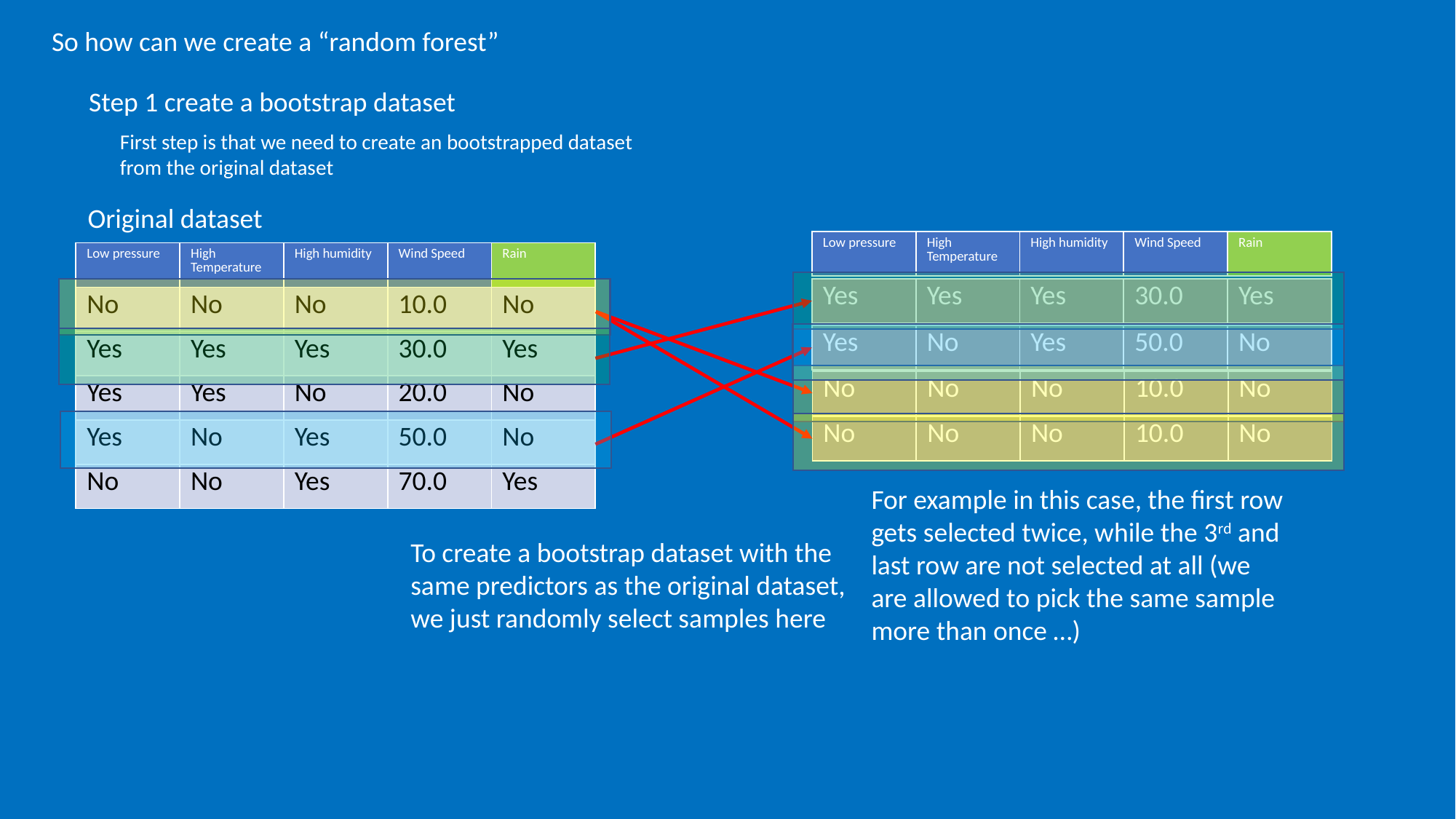

So how can we create a “random forest”
Step 1 create a bootstrap dataset
First step is that we need to create an bootstrapped dataset from the original dataset
Original dataset
| Low pressure | High Temperature | High humidity | Wind Speed | Rain |
| --- | --- | --- | --- | --- |
| Low pressure | High Temperature | High humidity | Wind Speed | Rain |
| --- | --- | --- | --- | --- |
| No | No | No | 10.0 | No |
| Yes | Yes | Yes | 30.0 | Yes |
| Yes | Yes | No | 20.0 | No |
| Yes | No | Yes | 50.0 | No |
| No | No | Yes | 70.0 | Yes |

| Yes | Yes | Yes | 30.0 | Yes |
| --- | --- | --- | --- | --- |

| Yes | No | Yes | 50.0 | No |
| --- | --- | --- | --- | --- |

| No | No | No | 10.0 | No |
| --- | --- | --- | --- | --- |

| No | No | No | 10.0 | No |
| --- | --- | --- | --- | --- |
For example in this case, the first row gets selected twice, while the 3rd and last row are not selected at all (we are allowed to pick the same sample more than once …)
To create a bootstrap dataset with the same predictors as the original dataset, we just randomly select samples here